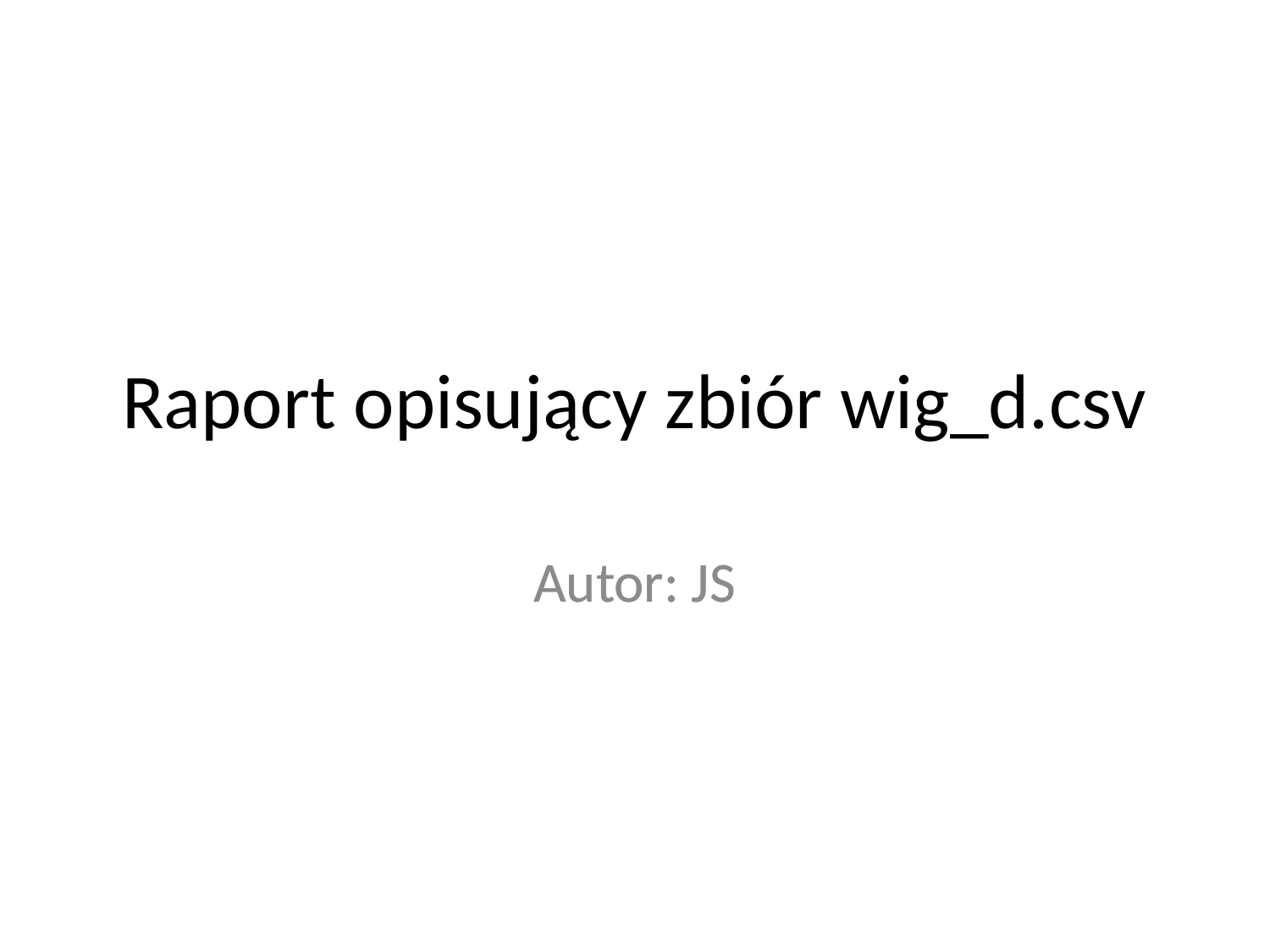

# Raport opisujący zbiór wig_d.csv
Autor: JS
Autor: JS